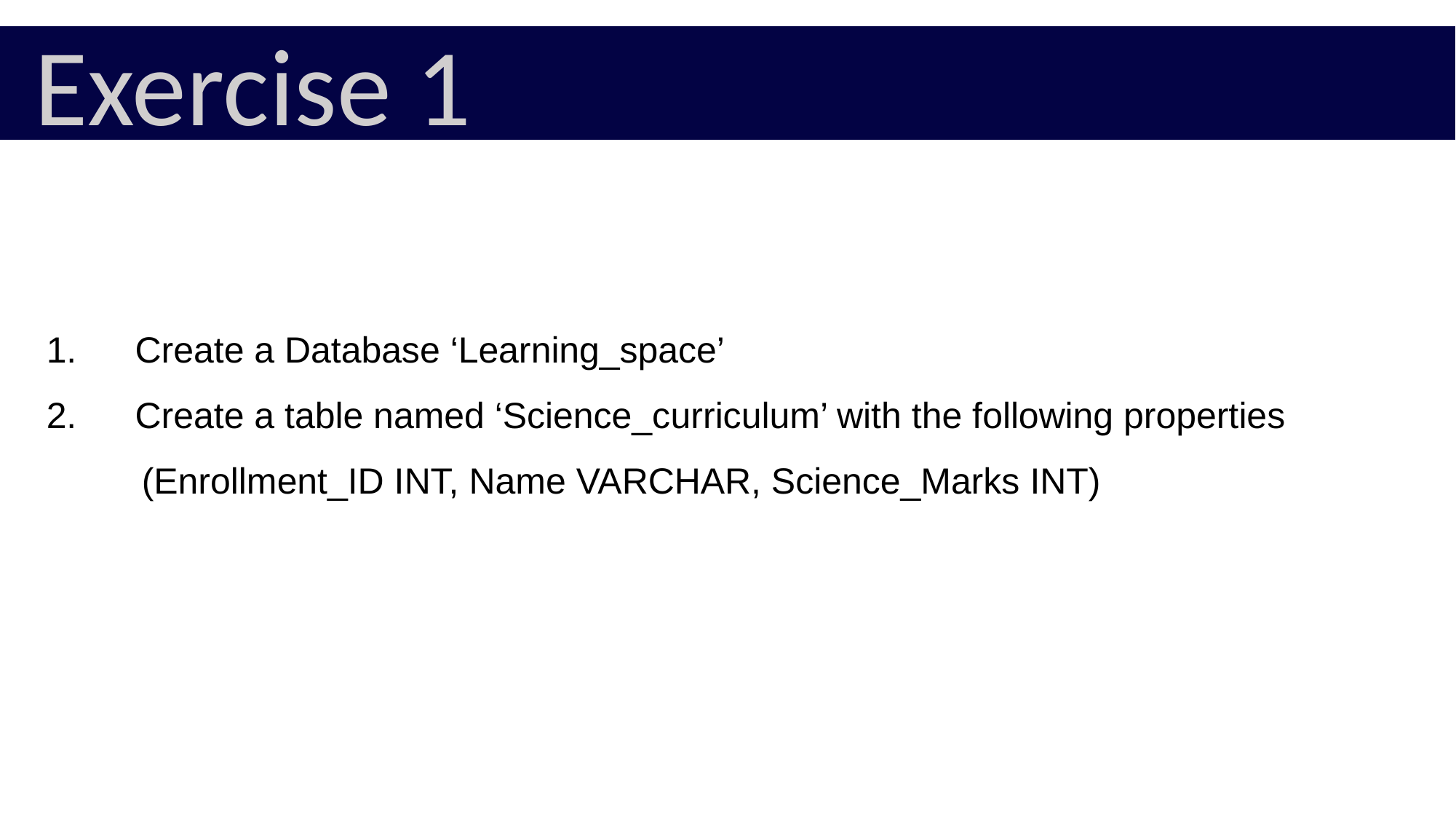

Exercise 1

Create a Database ‘Learning_space’
Create a table named ‘Science_curriculum’ with the following properties
    (Enrollment_ID INT, Name VARCHAR, Science_Marks INT)